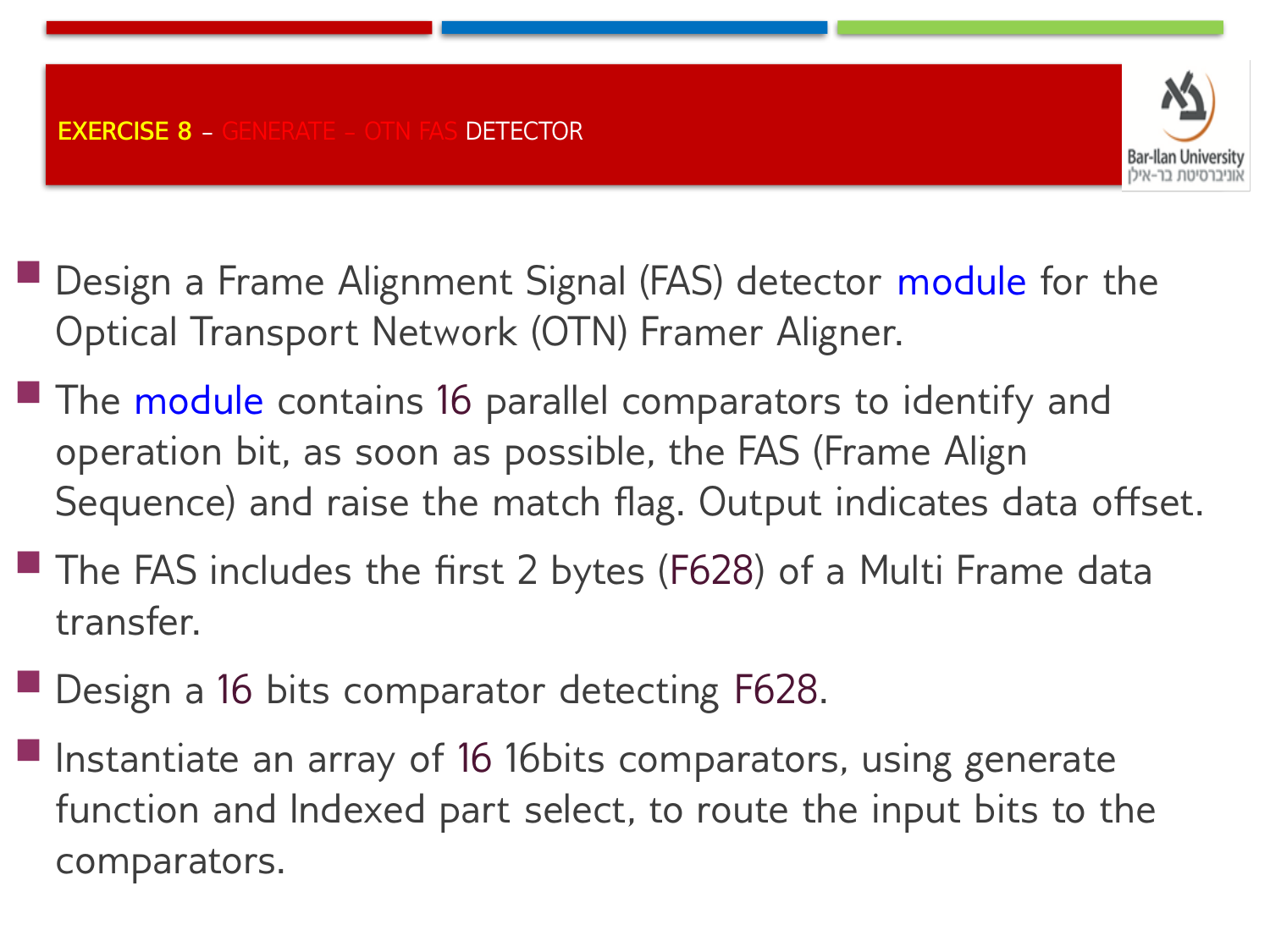

# Exercise 8 – Generate – OTN FAS Detector
Design a Frame Alignment Signal (FAS) detector module for the Optical Transport Network (OTN) Framer Aligner.
The module contains 16 parallel comparators to identify and operation bit, as soon as possible, the FAS (Frame Align Sequence) and raise the match flag. Output indicates data offset.
The FAS includes the first 2 bytes (F628) of a Multi Frame data transfer.
Design a 16 bits comparator detecting F628.
Instantiate an array of 16 16bits comparators, using generate function and Indexed part select, to route the input bits to the comparators.